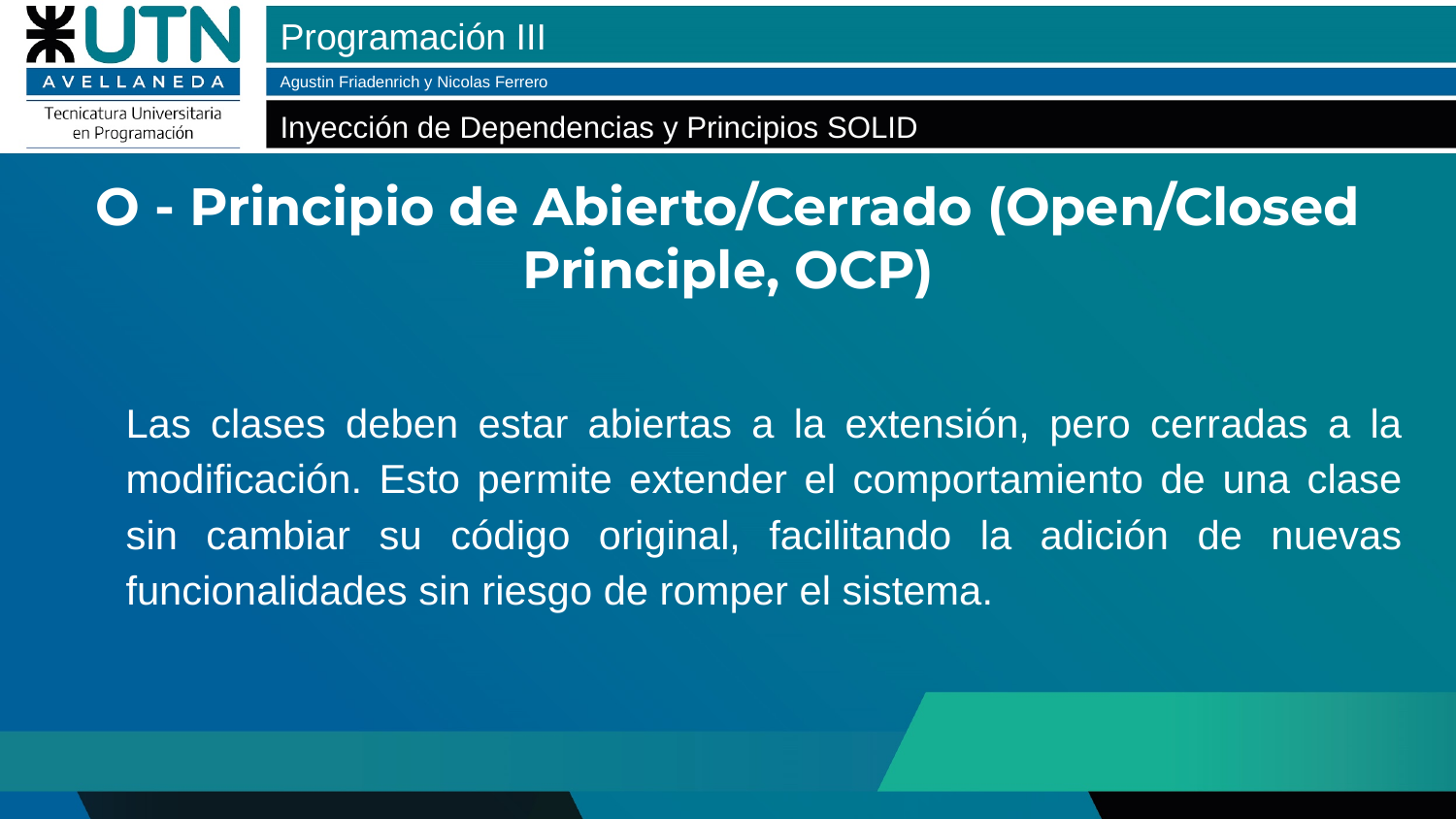

# O - Principio de Abierto/Cerrado (Open/Closed Principle, OCP)
Las clases deben estar abiertas a la extensión, pero cerradas a la modificación. Esto permite extender el comportamiento de una clase sin cambiar su código original, facilitando la adición de nuevas funcionalidades sin riesgo de romper el sistema.